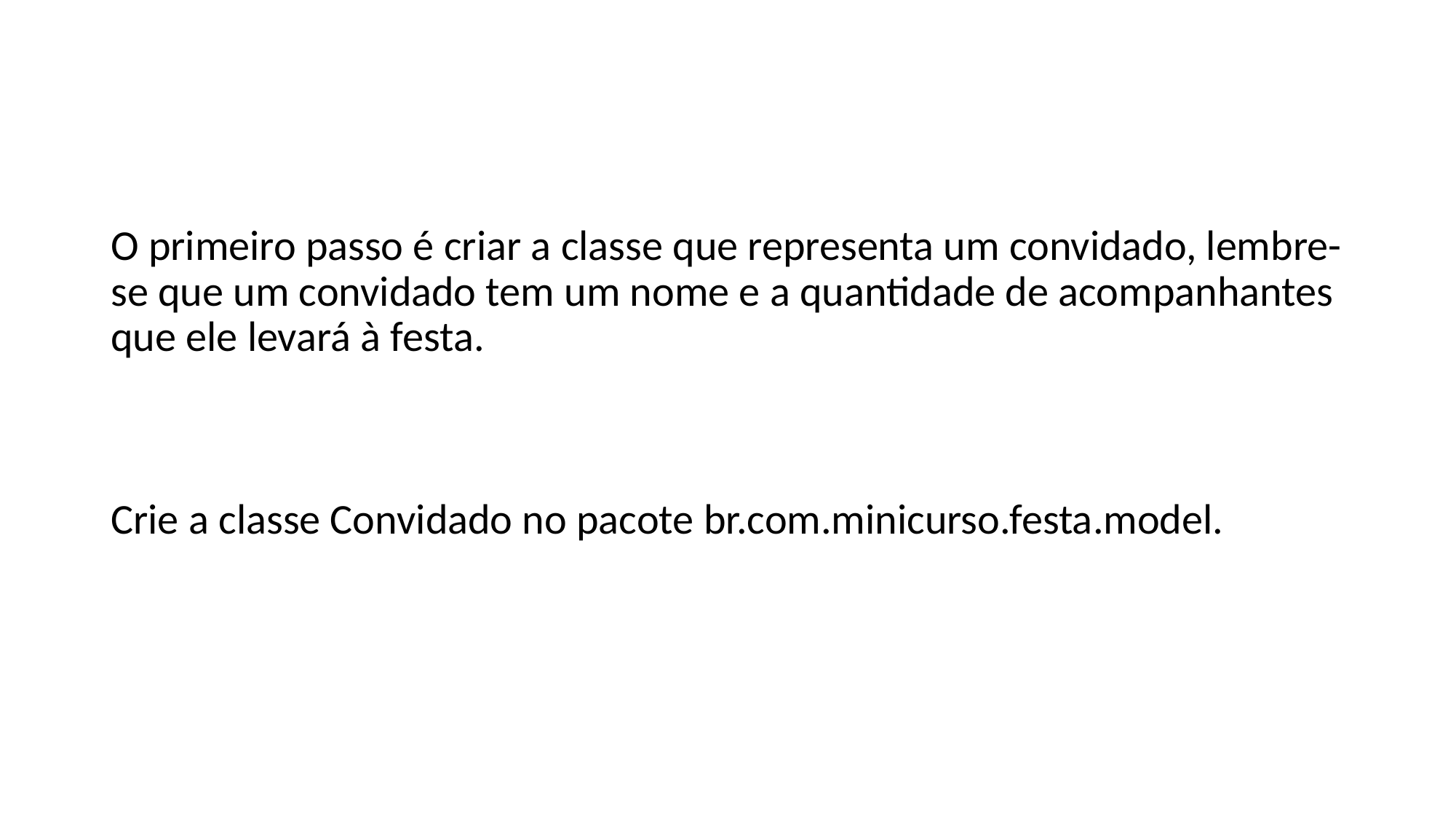

#
O primeiro passo é criar a classe que representa um convidado, lembre-se que um convidado tem um nome e a quantidade de acompanhantes que ele levará à festa.

Crie a classe Convidado no pacote br.com.minicurso.festa.model.